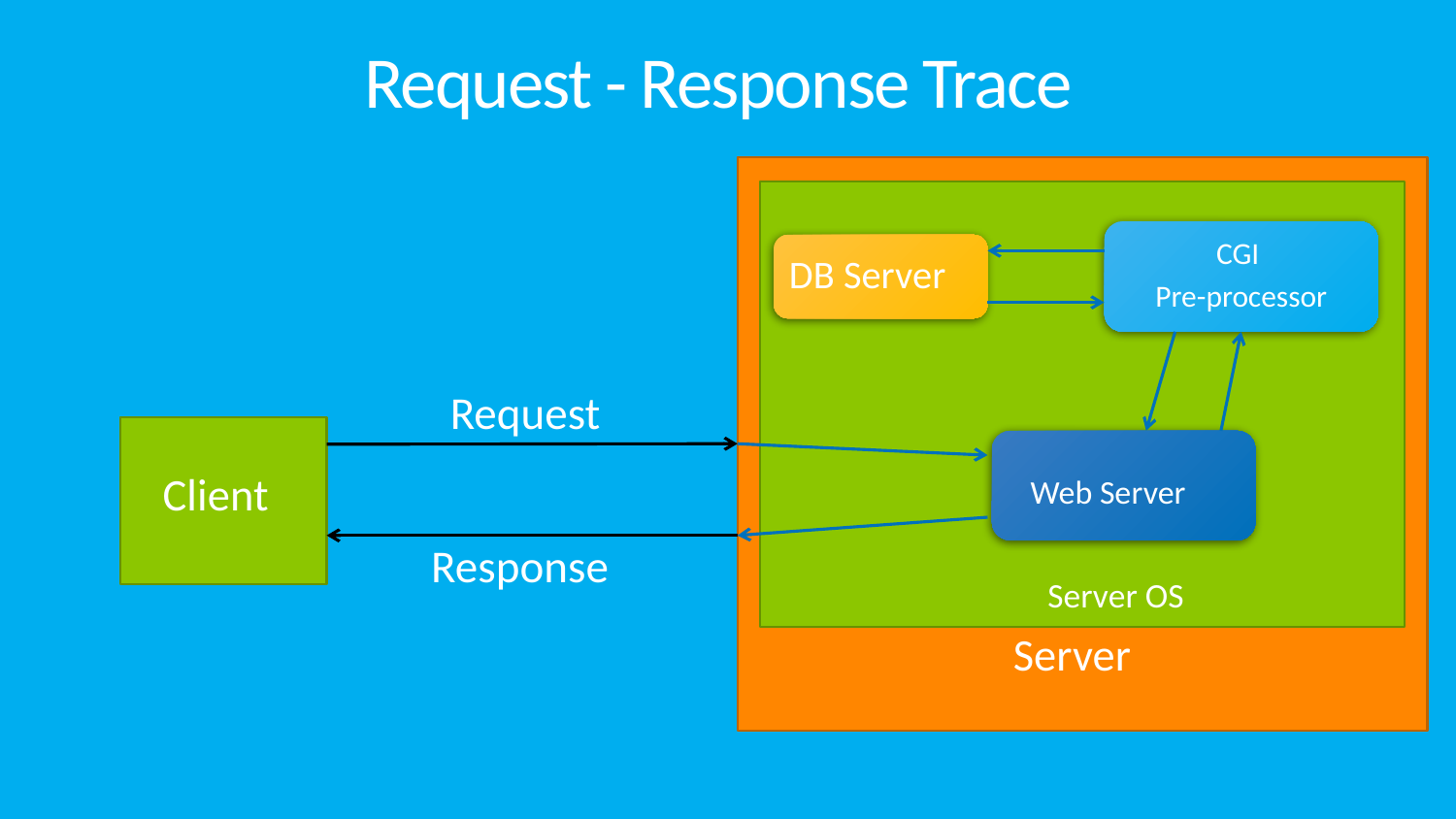

# Request - Response Trace

CGI
Pre-processor

DB Server
Request

Client
Web Server

Response
Server OS
Server